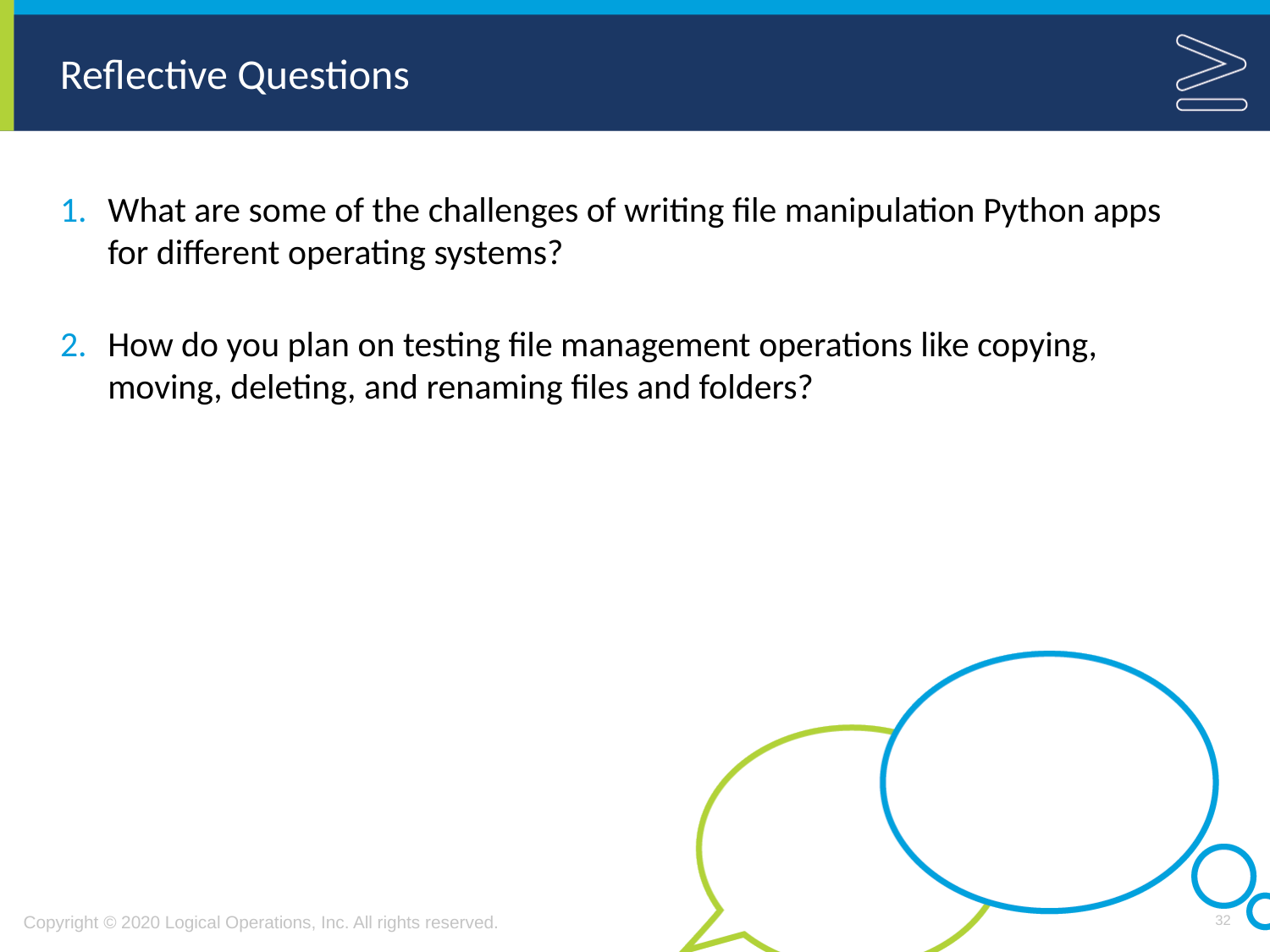

What are some of the challenges of writing file manipulation Python apps for different operating systems?
How do you plan on testing file management operations like copying, moving, deleting, and renaming files and folders?

32